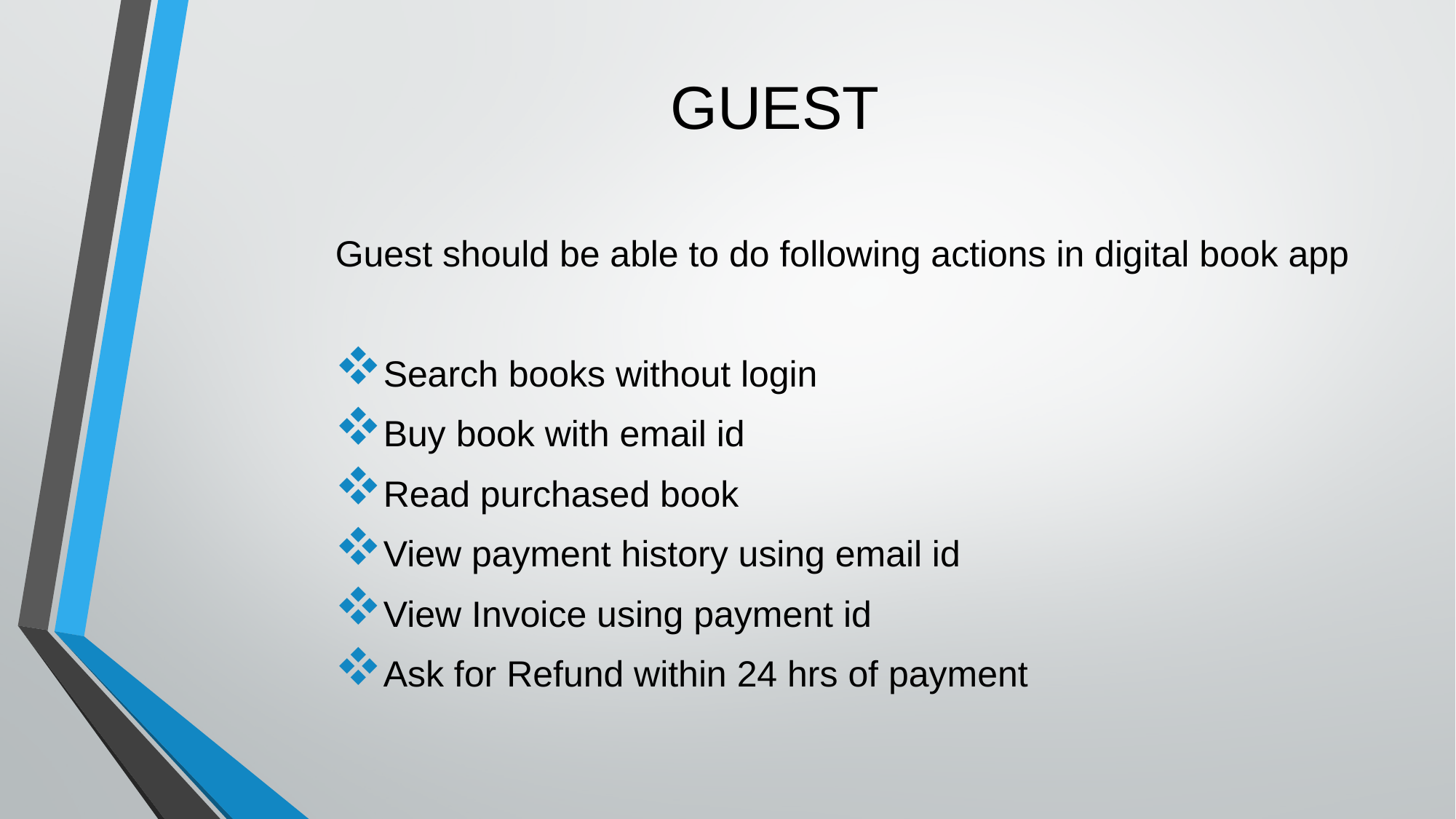

# GUEST
Guest should be able to do following actions in digital book app

Search books without login
Buy book with email id
Read purchased book
View payment history using email id
View Invoice using payment id
Ask for Refund within 24 hrs of payment